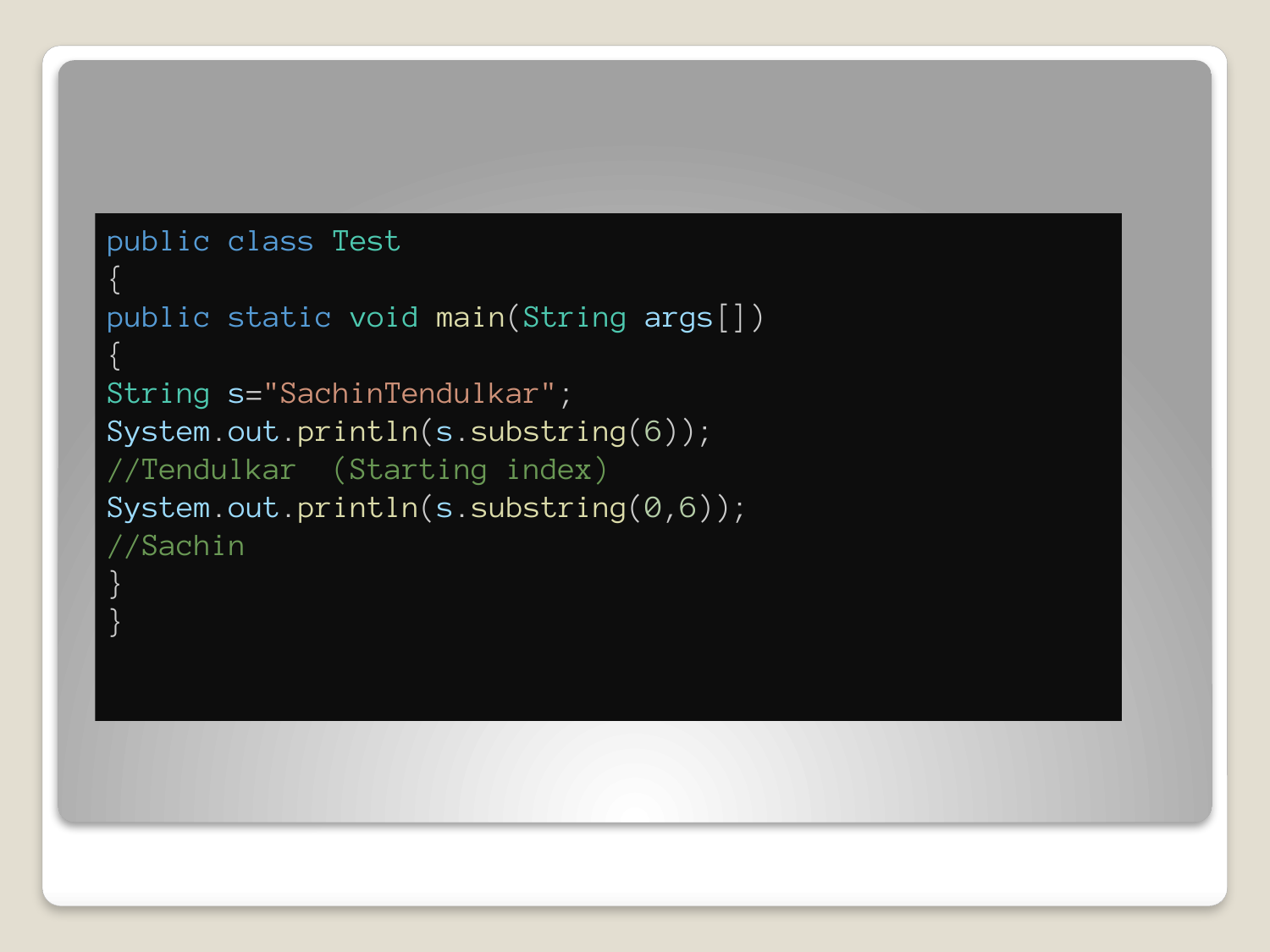

public class Test
{
public static void main(String args[])
{
String s="SachinTendulkar";
System.out.println(s.substring(6));
//Tendulkar  (Starting index)
System.out.println(s.substring(0,6));
//Sachin
}
}